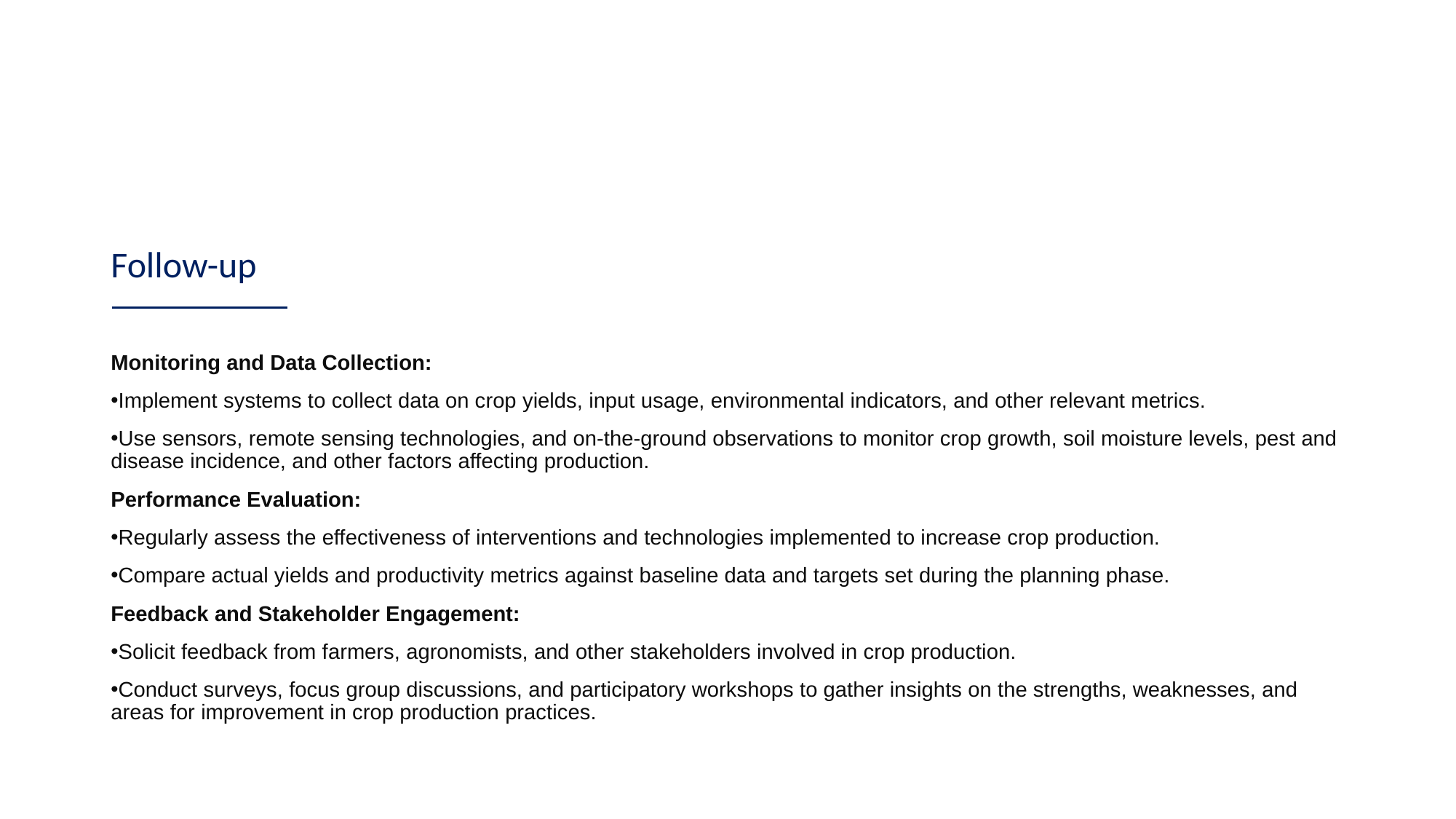

# Follow-up
Monitoring and Data Collection:
Implement systems to collect data on crop yields, input usage, environmental indicators, and other relevant metrics.
Use sensors, remote sensing technologies, and on-the-ground observations to monitor crop growth, soil moisture levels, pest and disease incidence, and other factors affecting production.
Performance Evaluation:
Regularly assess the effectiveness of interventions and technologies implemented to increase crop production.
Compare actual yields and productivity metrics against baseline data and targets set during the planning phase.
Feedback and Stakeholder Engagement:
Solicit feedback from farmers, agronomists, and other stakeholders involved in crop production.
Conduct surveys, focus group discussions, and participatory workshops to gather insights on the strengths, weaknesses, and areas for improvement in crop production practices.